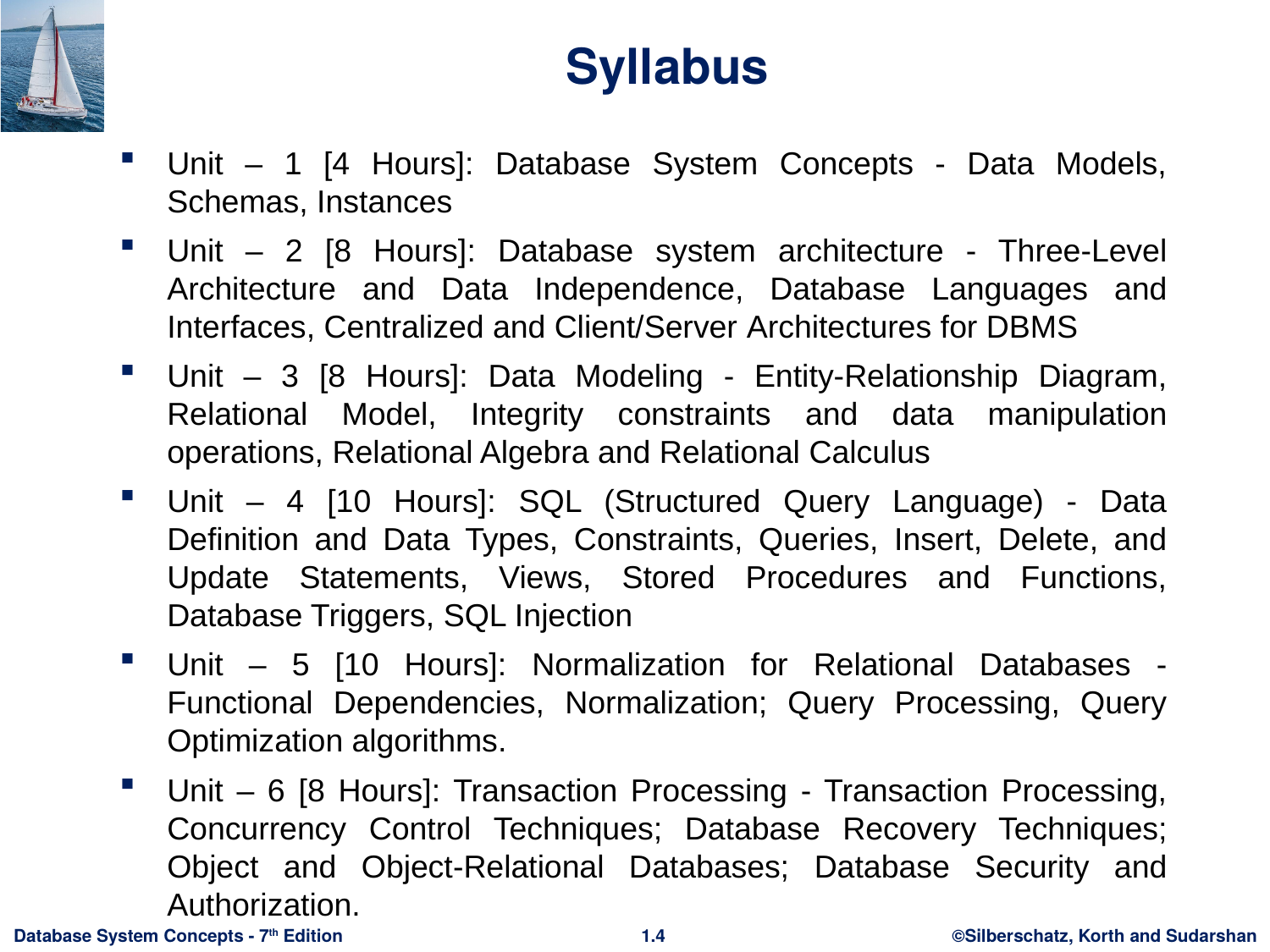

# Syllabus
Unit – 1 [4 Hours]: Database System Concepts - Data Models, Schemas, Instances
Unit – 2 [8 Hours]: Database system architecture - Three-Level Architecture and Data Independence, Database Languages and Interfaces, Centralized and Client/Server Architectures for DBMS
Unit – 3 [8 Hours]: Data Modeling - Entity-Relationship Diagram, Relational Model, Integrity constraints and data manipulation operations, Relational Algebra and Relational Calculus
Unit – 4 [10 Hours]: SQL (Structured Query Language) - Data Definition and Data Types, Constraints, Queries, Insert, Delete, and Update Statements, Views, Stored Procedures and Functions, Database Triggers, SQL Injection
Unit – 5 [10 Hours]: Normalization for Relational Databases - Functional Dependencies, Normalization; Query Processing, Query Optimization algorithms.
Unit – 6 [8 Hours]: Transaction Processing - Transaction Processing, Concurrency Control Techniques; Database Recovery Techniques; Object and Object-Relational Databases; Database Security and Authorization.